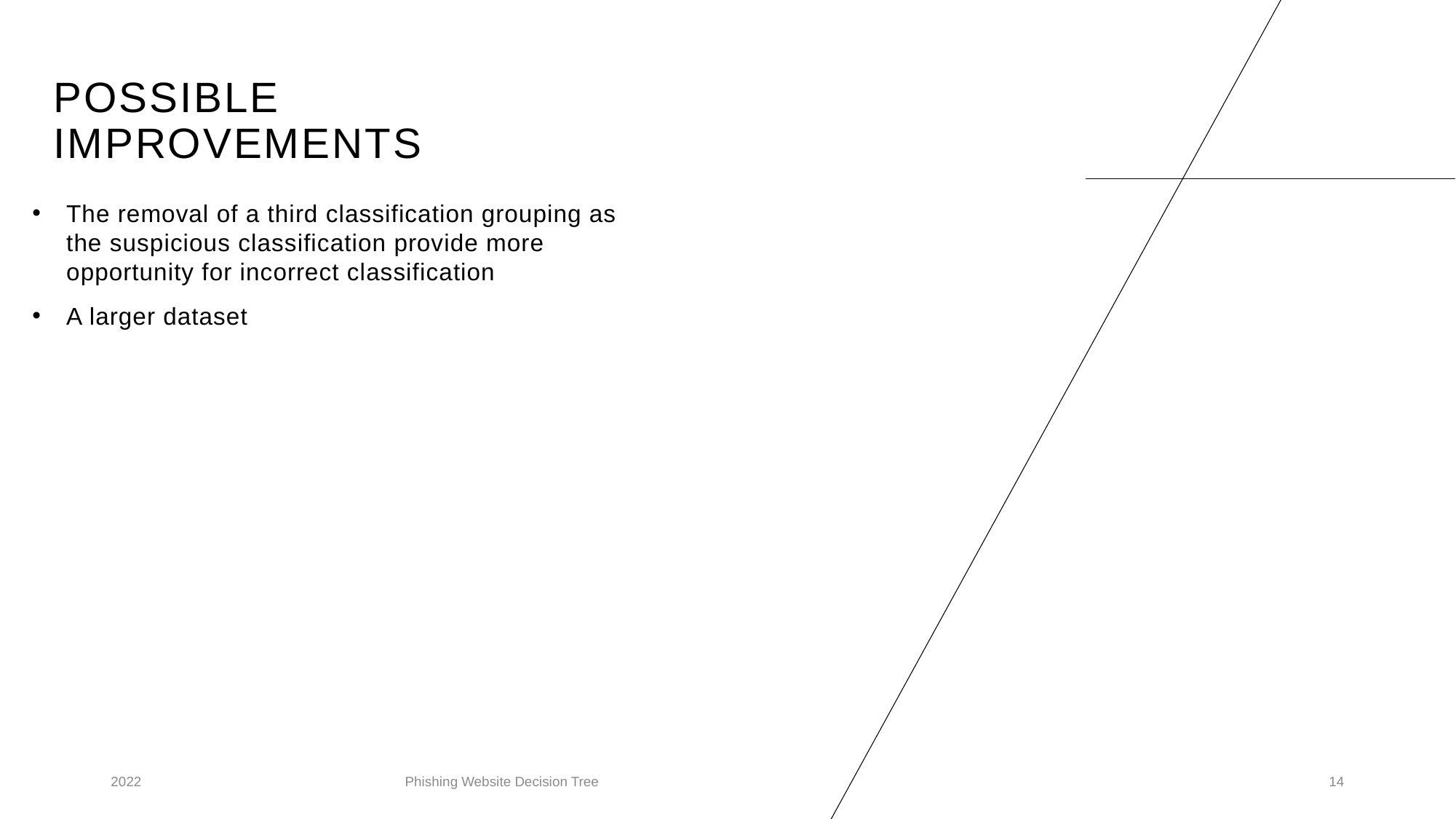

# Possible Improvements
The removal of a third classification grouping as the suspicious classification provide more opportunity for incorrect classification
A larger dataset
2022
Phishing Website Decision Tree
14